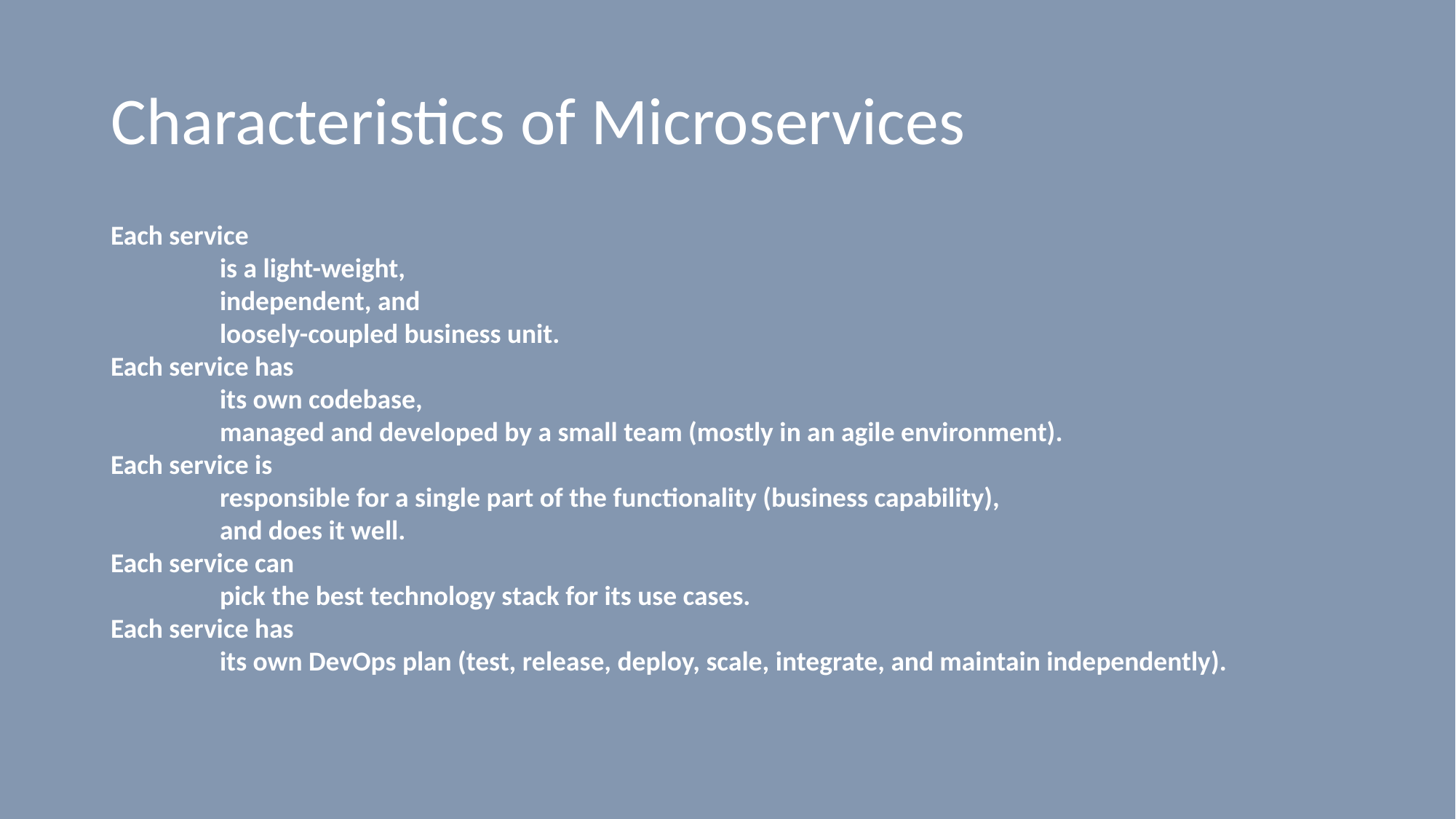

# Characteristics of Microservices
Each service
	is a light-weight,
	independent, and
	loosely-coupled business unit.
Each service has
	its own codebase,
	managed and developed by a small team (mostly in an agile environment).
Each service is
	responsible for a single part of the functionality (business capability),
	and does it well.
Each service can
	pick the best technology stack for its use cases.
Each service has
	its own DevOps plan (test, release, deploy, scale, integrate, and maintain independently).